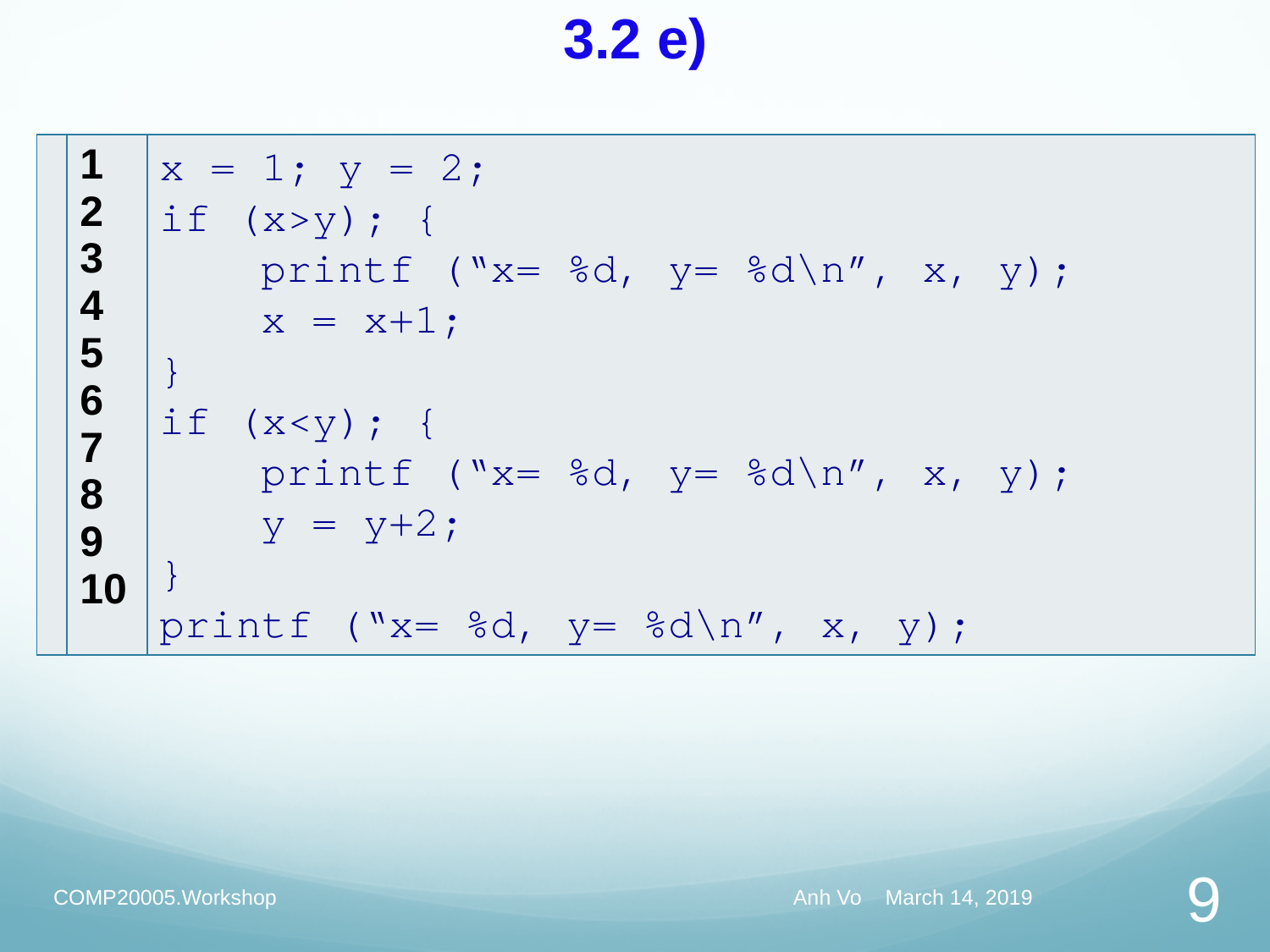

# 3.2 e)
|  | 1 2 3 4 5 6 7 8 9 10 | x = 1; y = 2; if (x>y); { printf (“x= %d, y= %d\n”, x, y); x = x+1; } if (x<y); { printf (“x= %d, y= %d\n”, x, y); y = y+2; } printf (“x= %d, y= %d\n”, x, y); |
| --- | --- | --- |
COMP20005.Workshop
Anh Vo    March 14, 2019
9